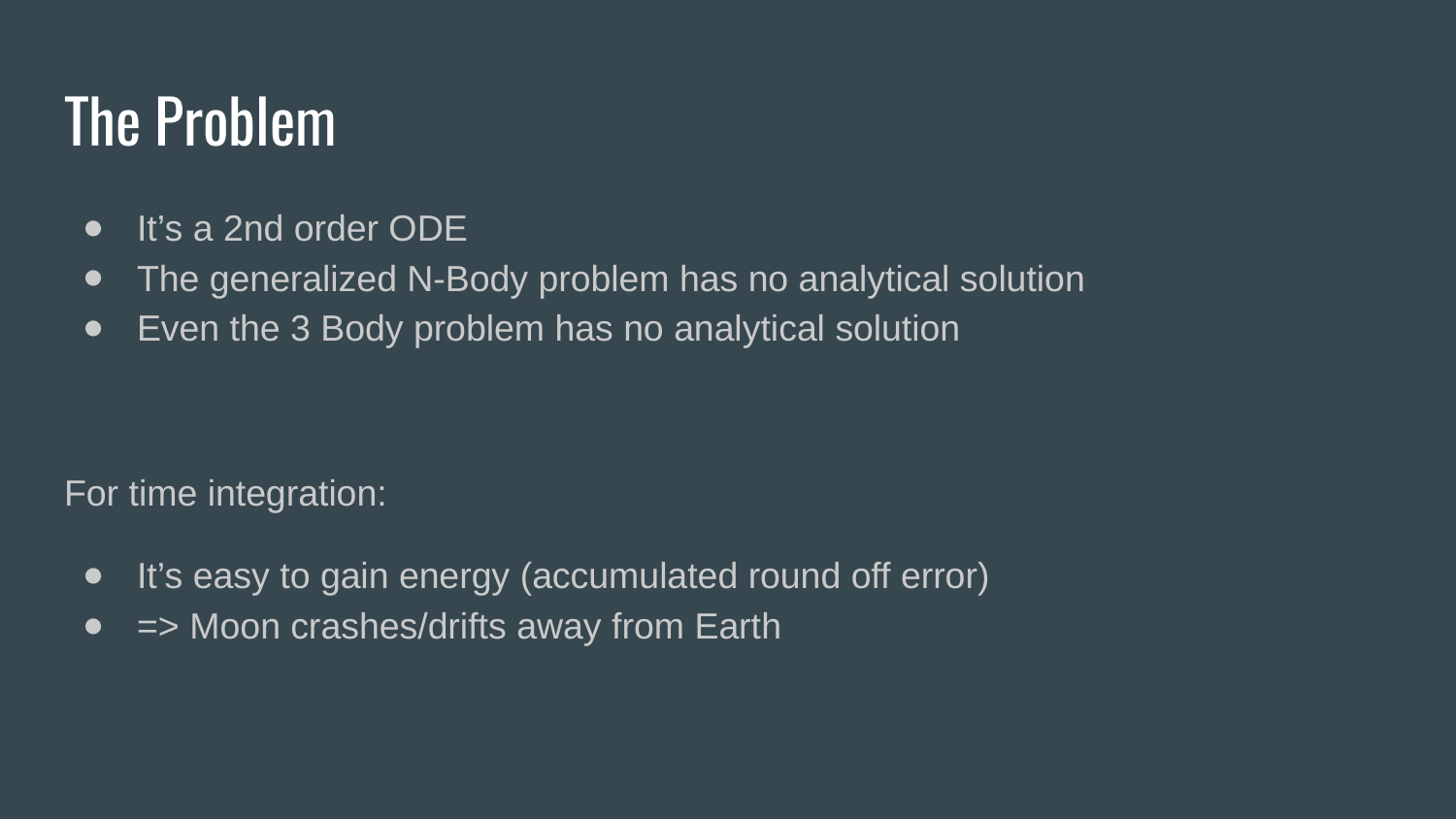

# The Problem
It’s a 2nd order ODE
The generalized N-Body problem has no analytical solution
Even the 3 Body problem has no analytical solution

For time integration:
It’s easy to gain energy (accumulated round off error)
=> Moon crashes/drifts away from Earth